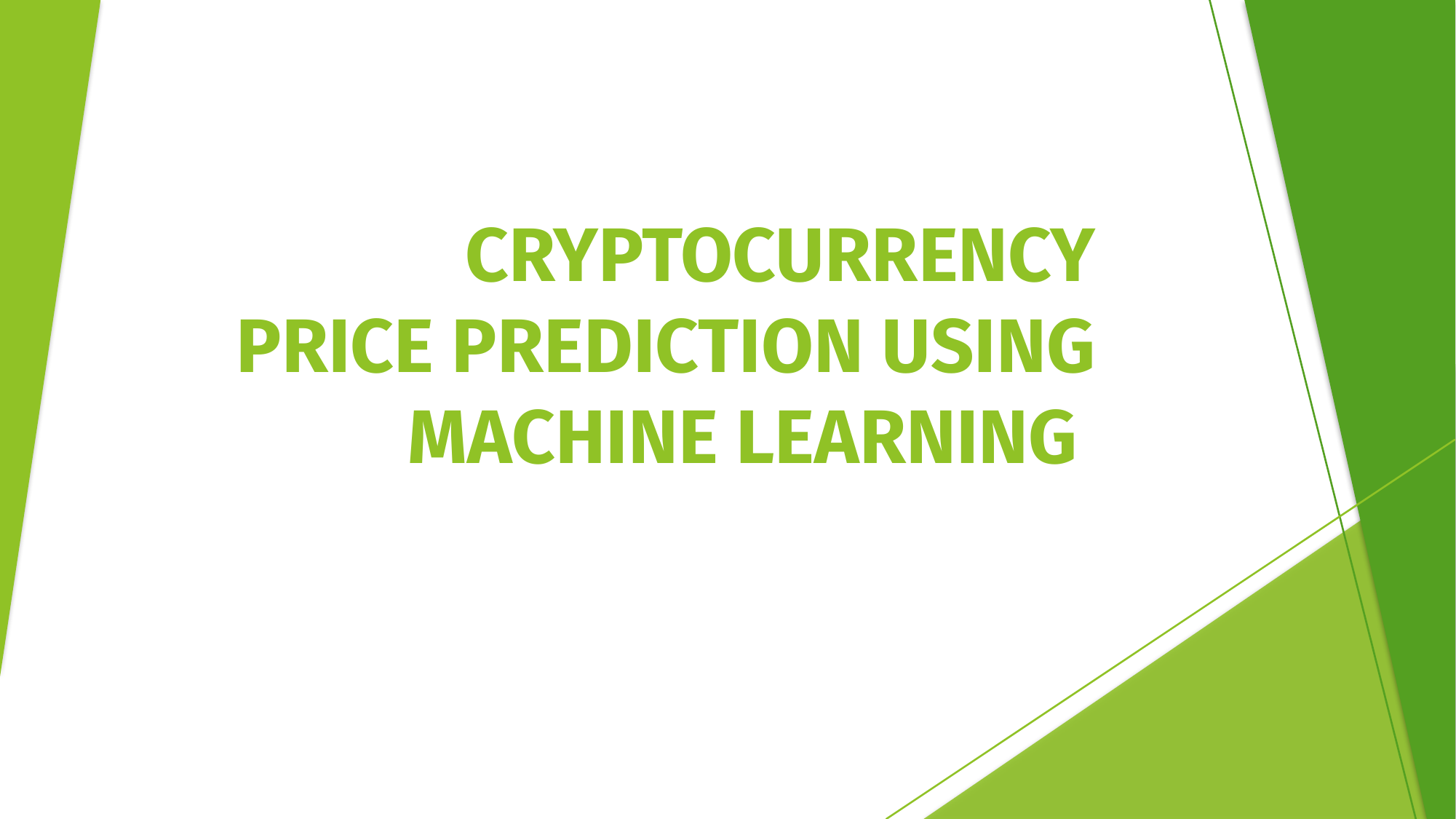

# CRYPTOCURRENCY PRICE PREDICTION USING MACHINE LEARNING